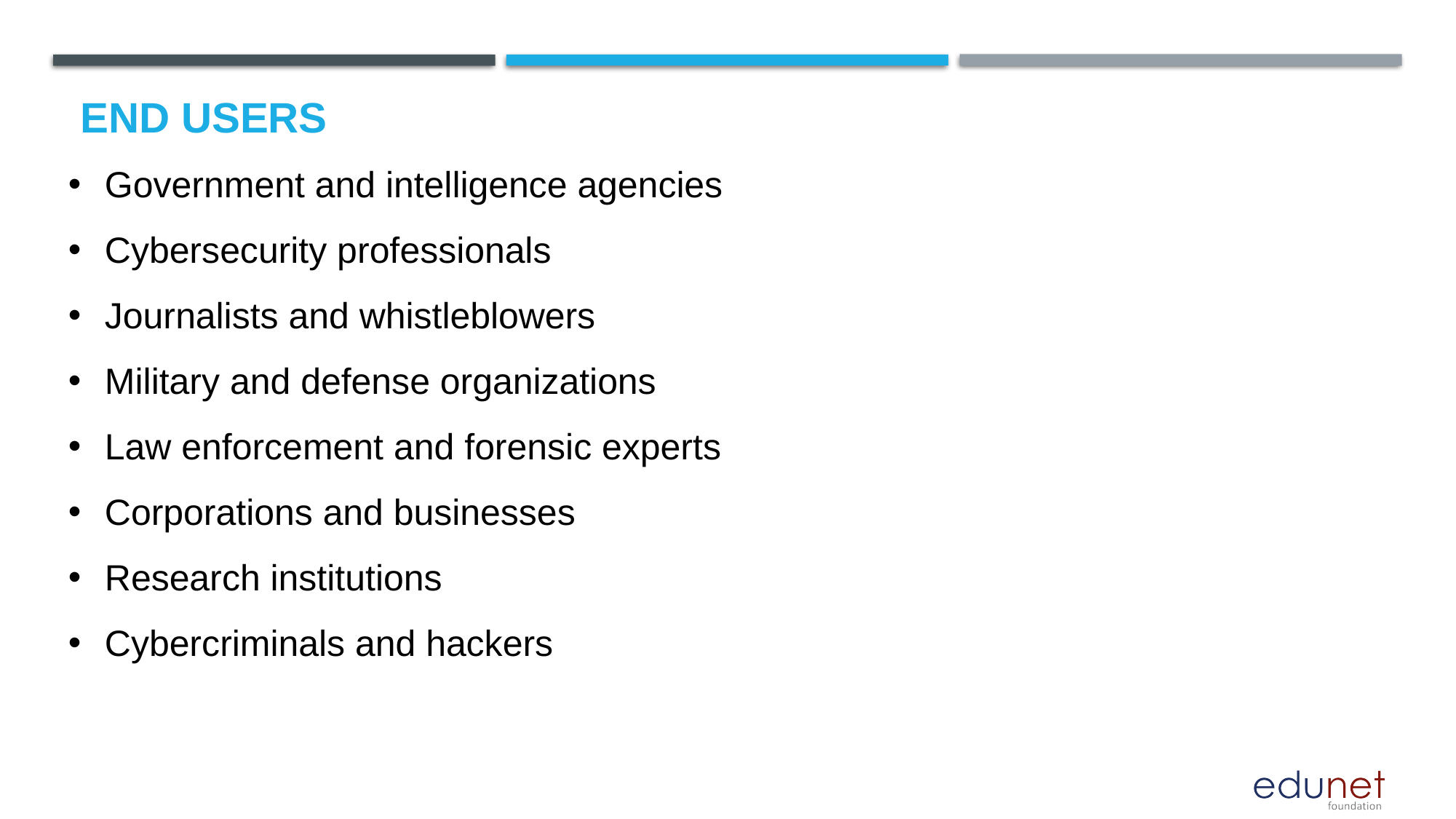

# End users
Government and intelligence agencies
Cybersecurity professionals
Journalists and whistleblowers
Military and defense organizations
Law enforcement and forensic experts
Corporations and businesses
Research institutions
Cybercriminals and hackers